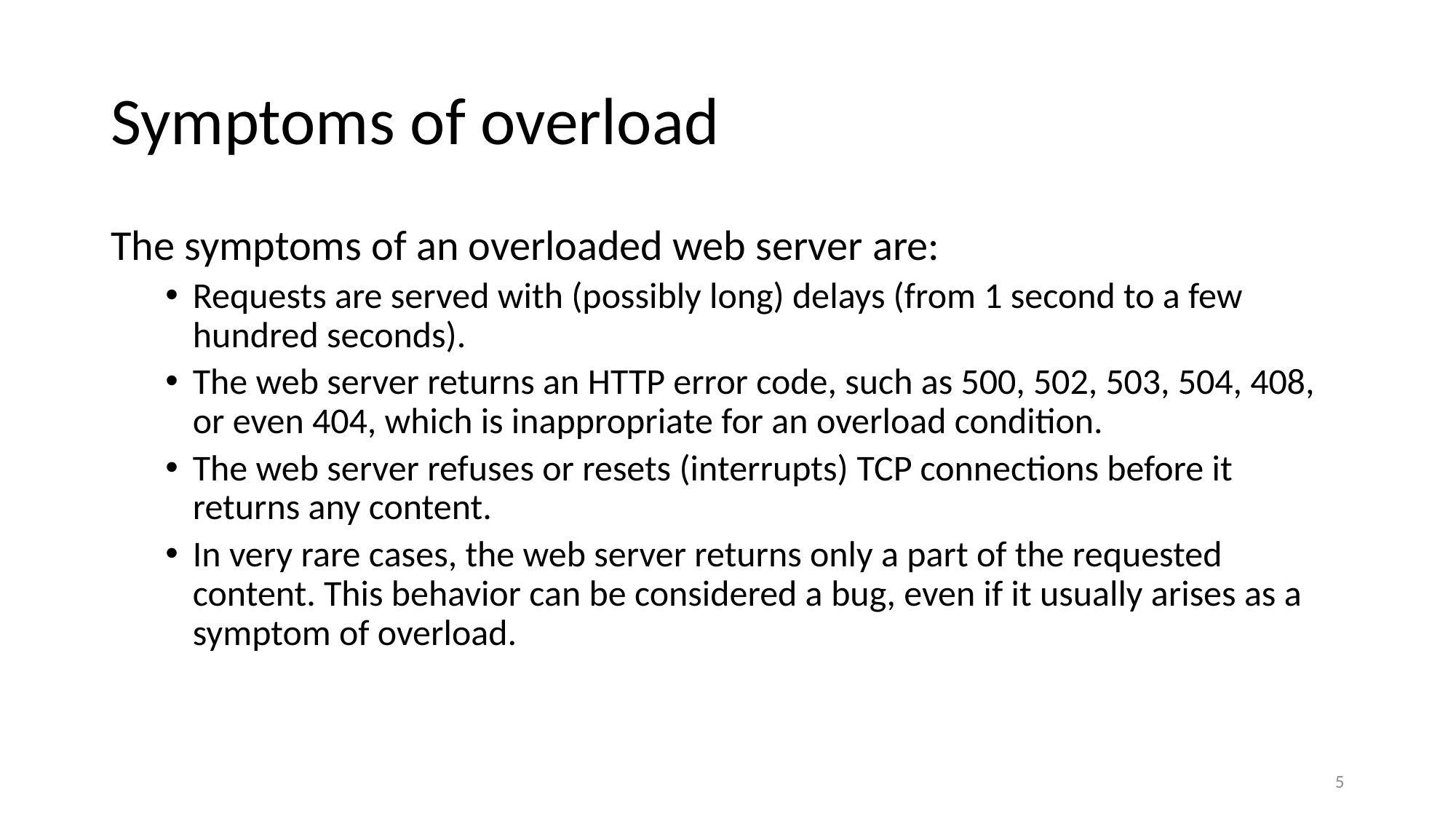

# Symptoms of overload
The symptoms of an overloaded web server are:
Requests are served with (possibly long) delays (from 1 second to a few hundred seconds).
The web server returns an HTTP error code, such as 500, 502, 503, 504, 408, or even 404, which is inappropriate for an overload condition.
The web server refuses or resets (interrupts) TCP connections before it returns any content.
In very rare cases, the web server returns only a part of the requested content. This behavior can be considered a bug, even if it usually arises as a symptom of overload.
5